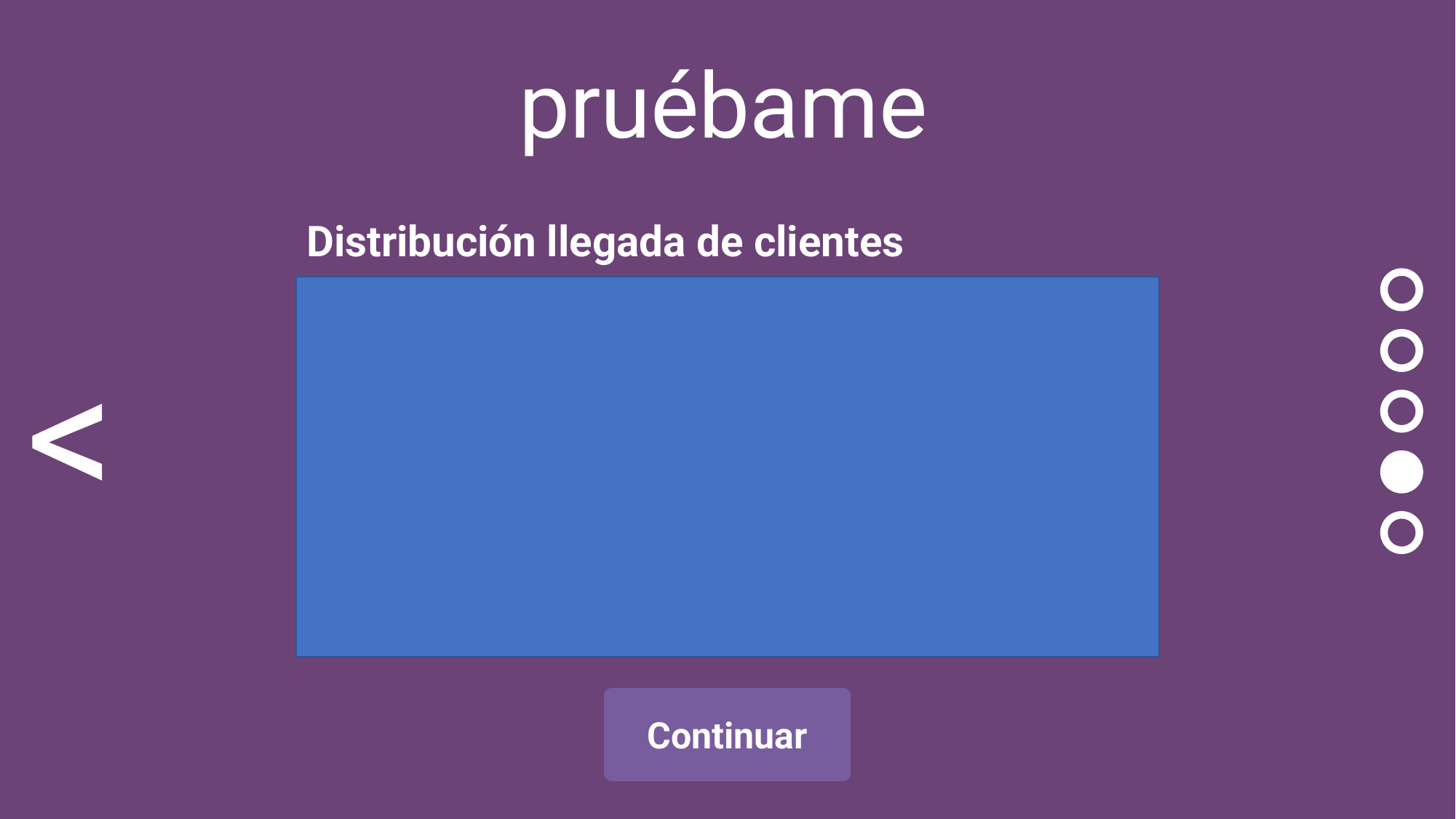

pruébame
Distribución llegada de clientes

<
Continuar